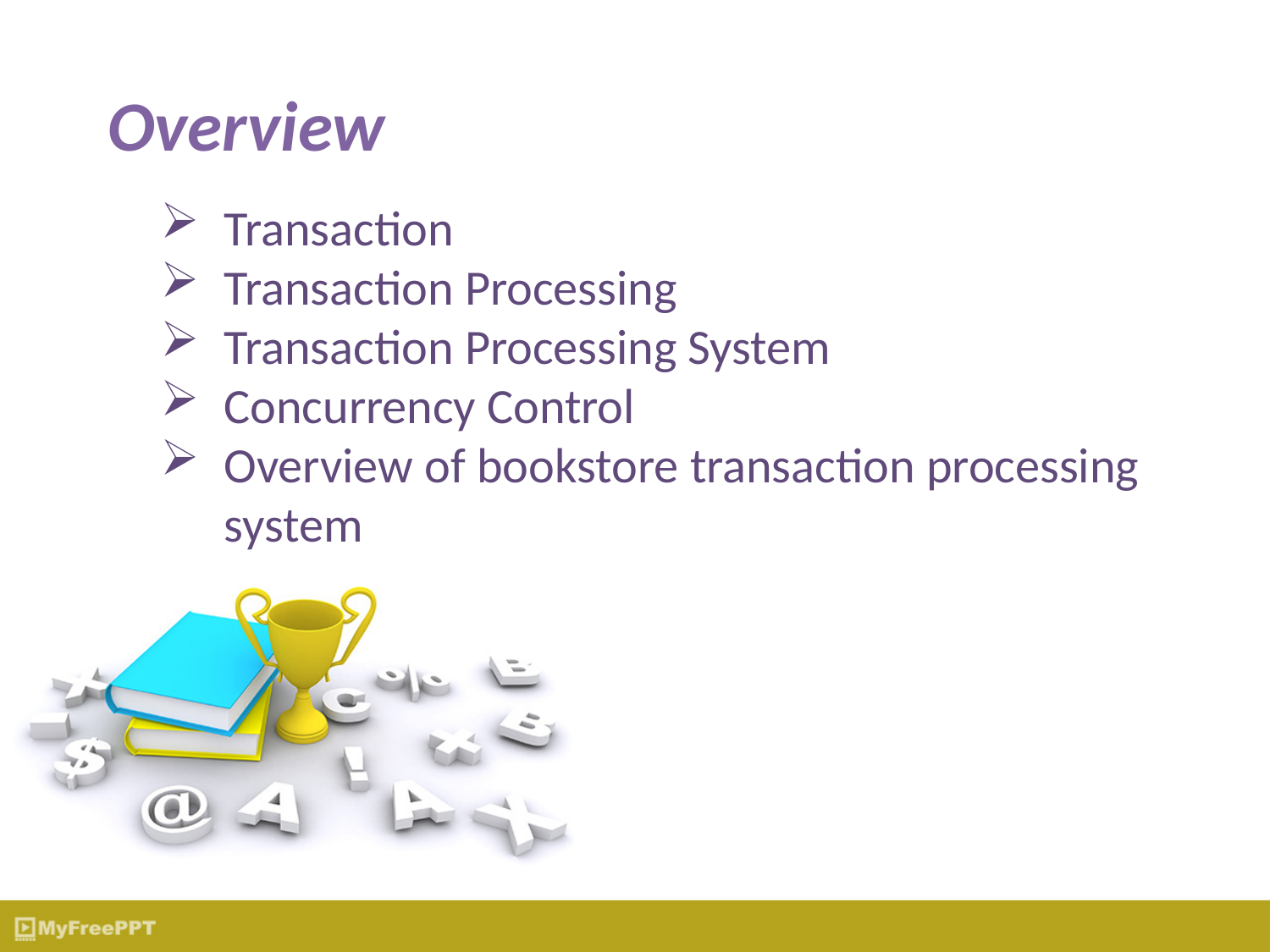

Overview

Transaction
Transaction Processing
Transaction Processing System
Concurrency Control
Overview of bookstore transaction processing system